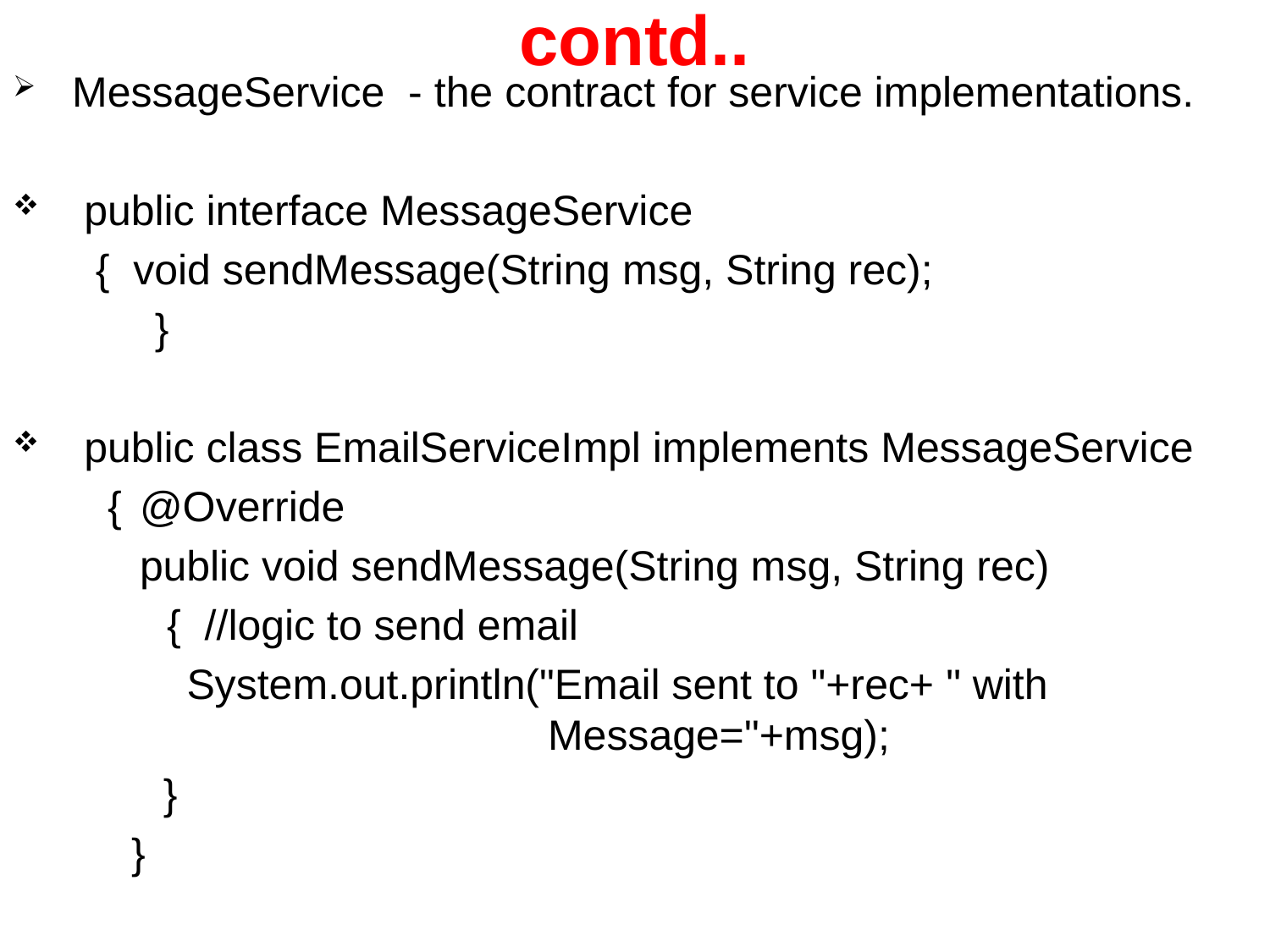

# contd..
 MessageService  - the contract for service implementations.

  public interface MessageService
       {  void sendMessage(String msg, String rec);
            }

  public class EmailServiceImpl implements MessageService
        {	@Override
	public void sendMessage(String msg, String rec)
             {  //logic to send email
System.out.println("Email sent to "+rec+ " with   Message="+msg);
	  }
          }